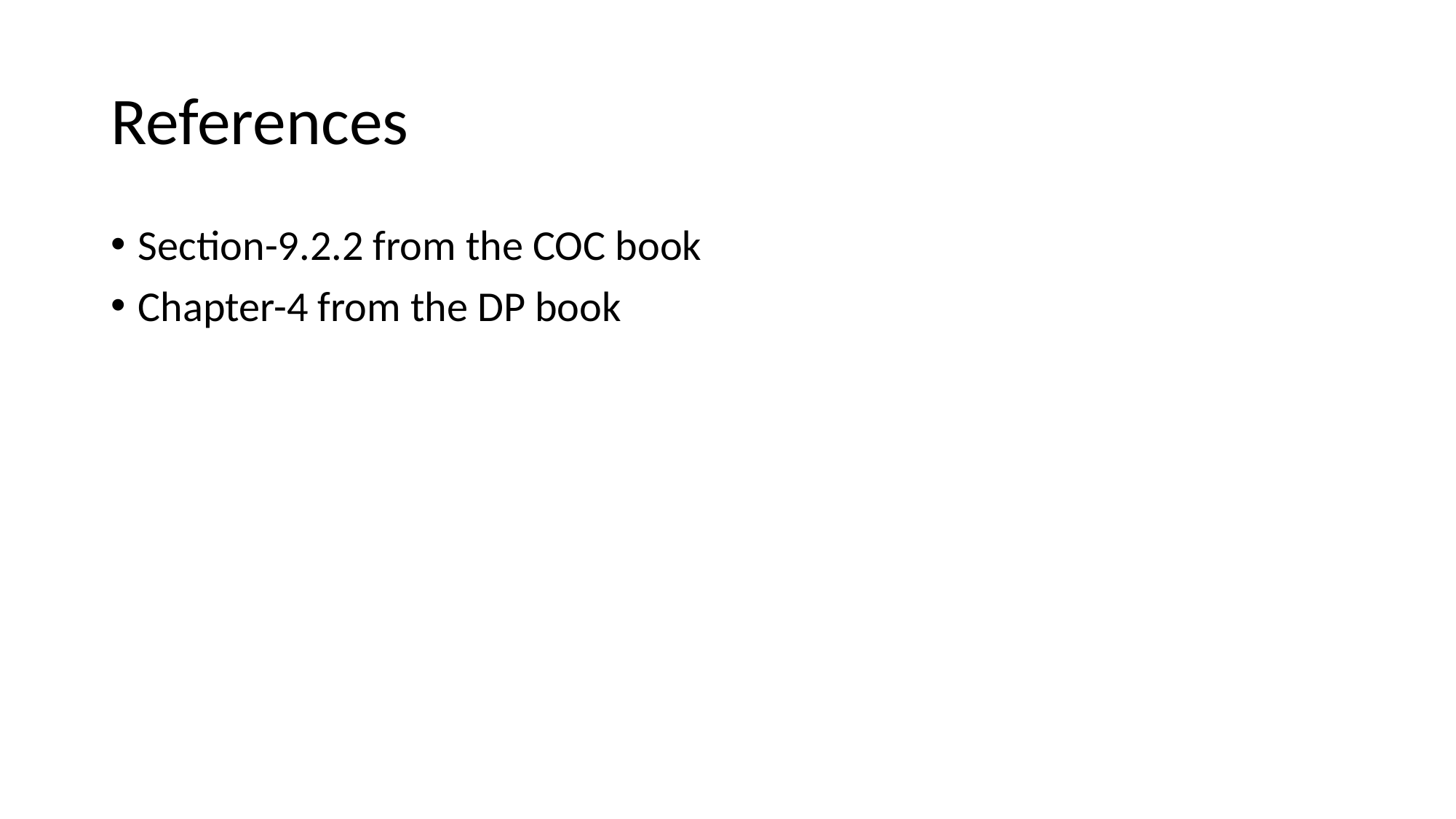

# References
Section-9.2.2 from the COC book
Chapter-4 from the DP book